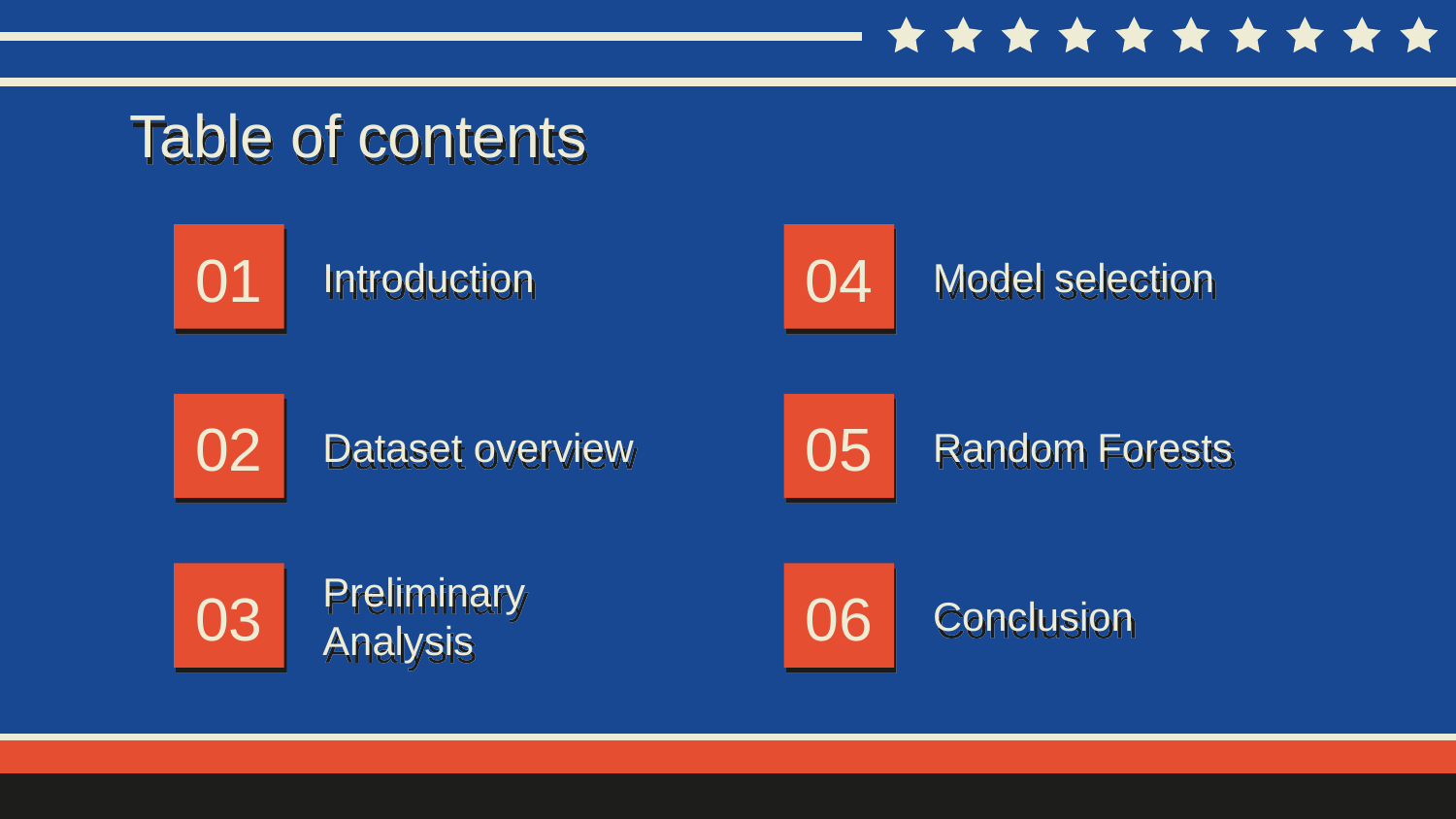

# Table of contents
01
Introduction
04
Model selection
02
Dataset overview
05
Random Forests
03
Preliminary Analysis
06
Conclusion